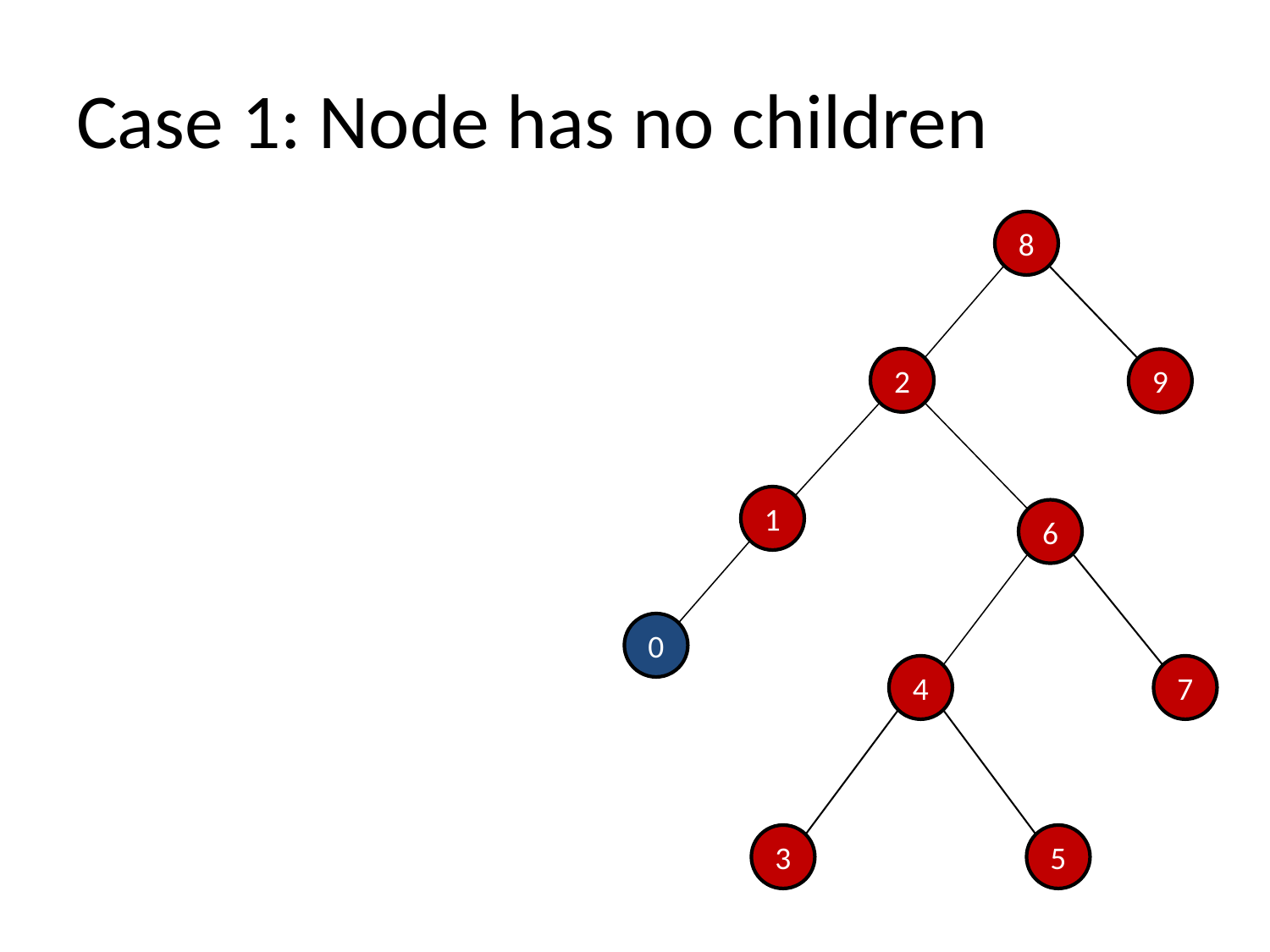

# Case 1: Node has no children
8

2
9
1
6
0
4
7
3
5